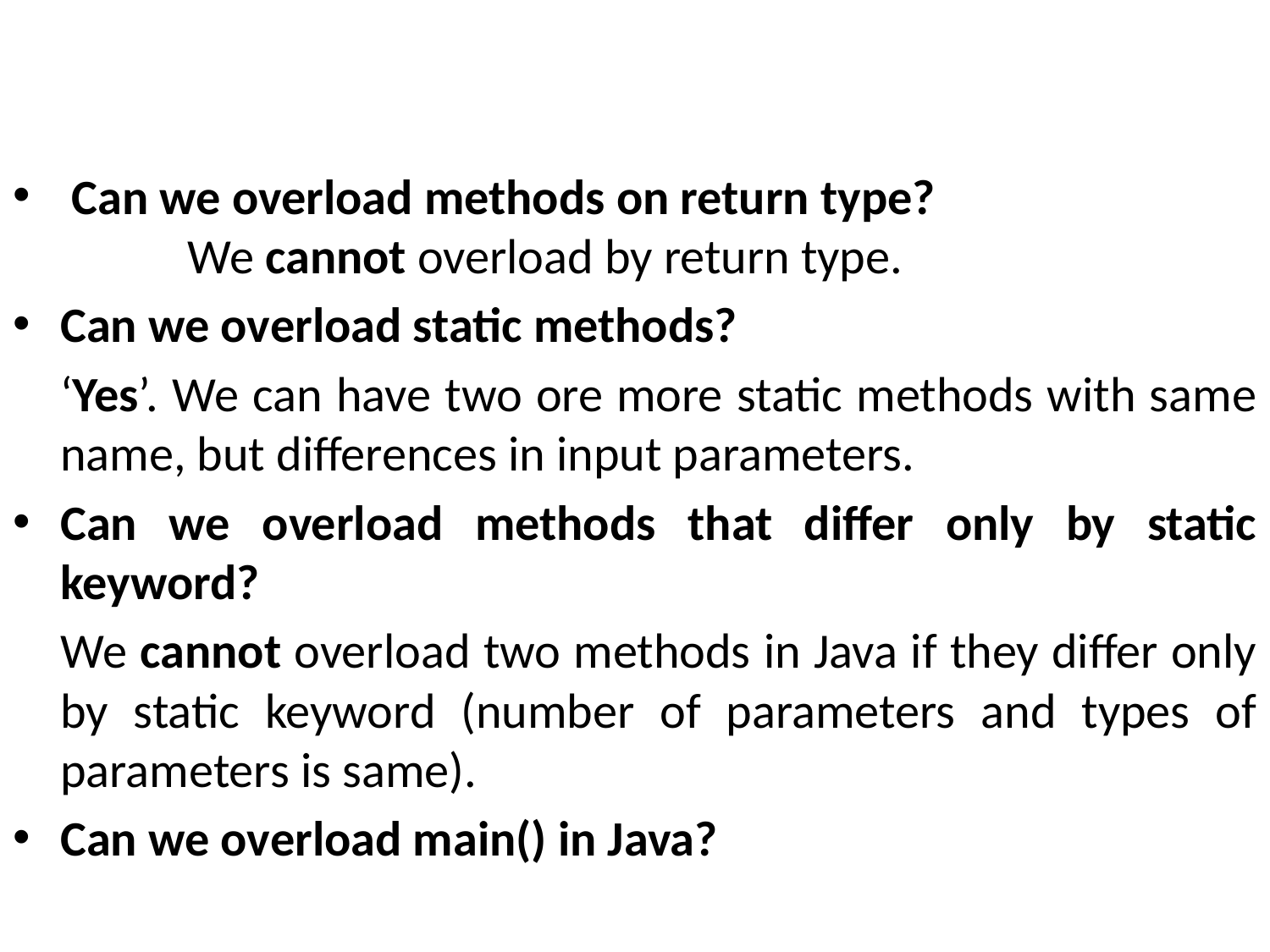

#
 Can we overload methods on return type?
	We cannot overload by return type.
Can we overload static methods?
	‘Yes’. We can have two ore more static methods with same name, but differences in input parameters.
Can we overload methods that differ only by static keyword?
	We cannot overload two methods in Java if they differ only by static keyword (number of parameters and types of parameters is same).
Can we overload main() in Java?